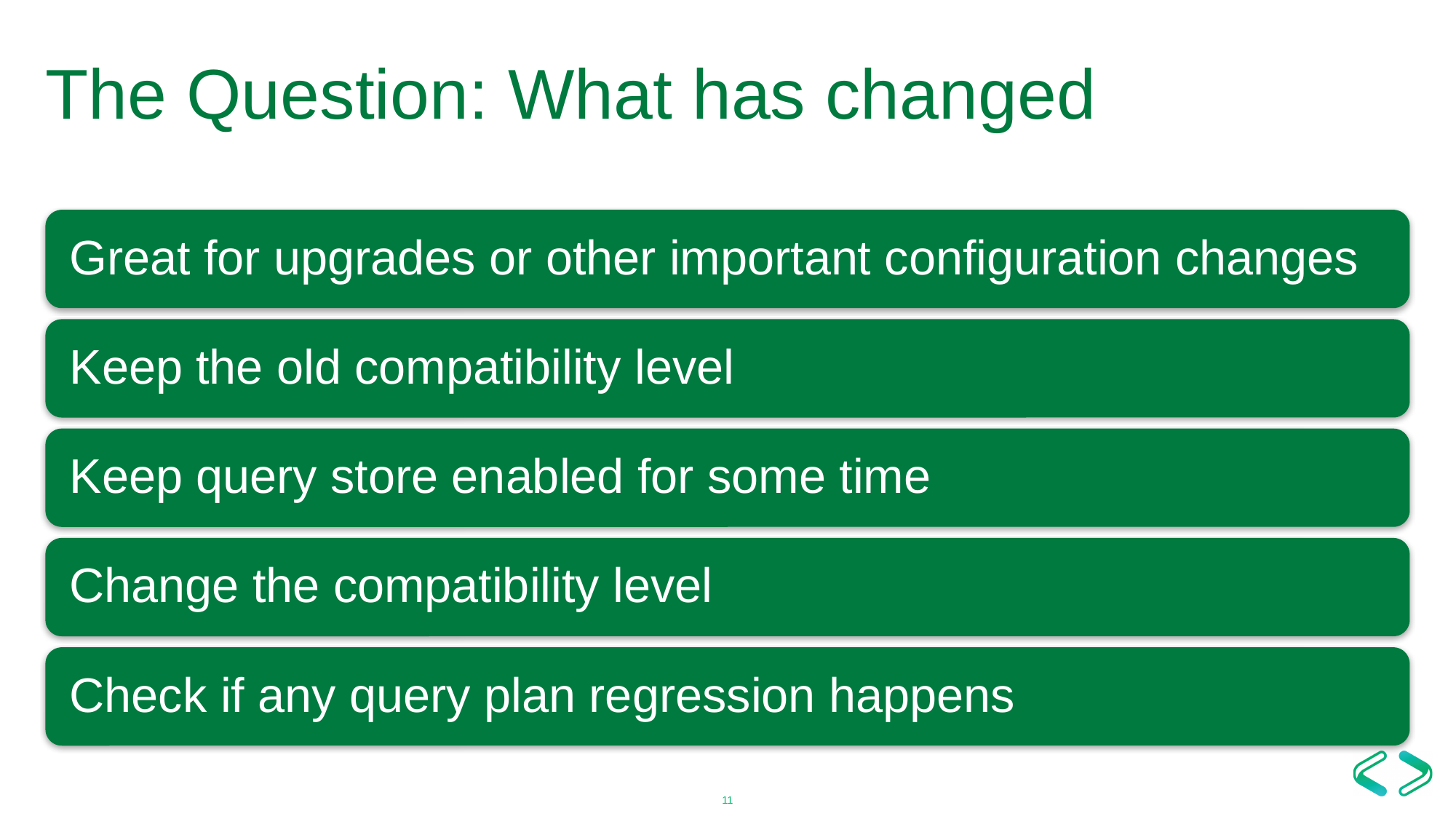

# The Question: What has changed
Great for upgrades or other important configuration changes
Keep the old compatibility level
Keep query store enabled for some time
Change the compatibility level
Check if any query plan regression happens